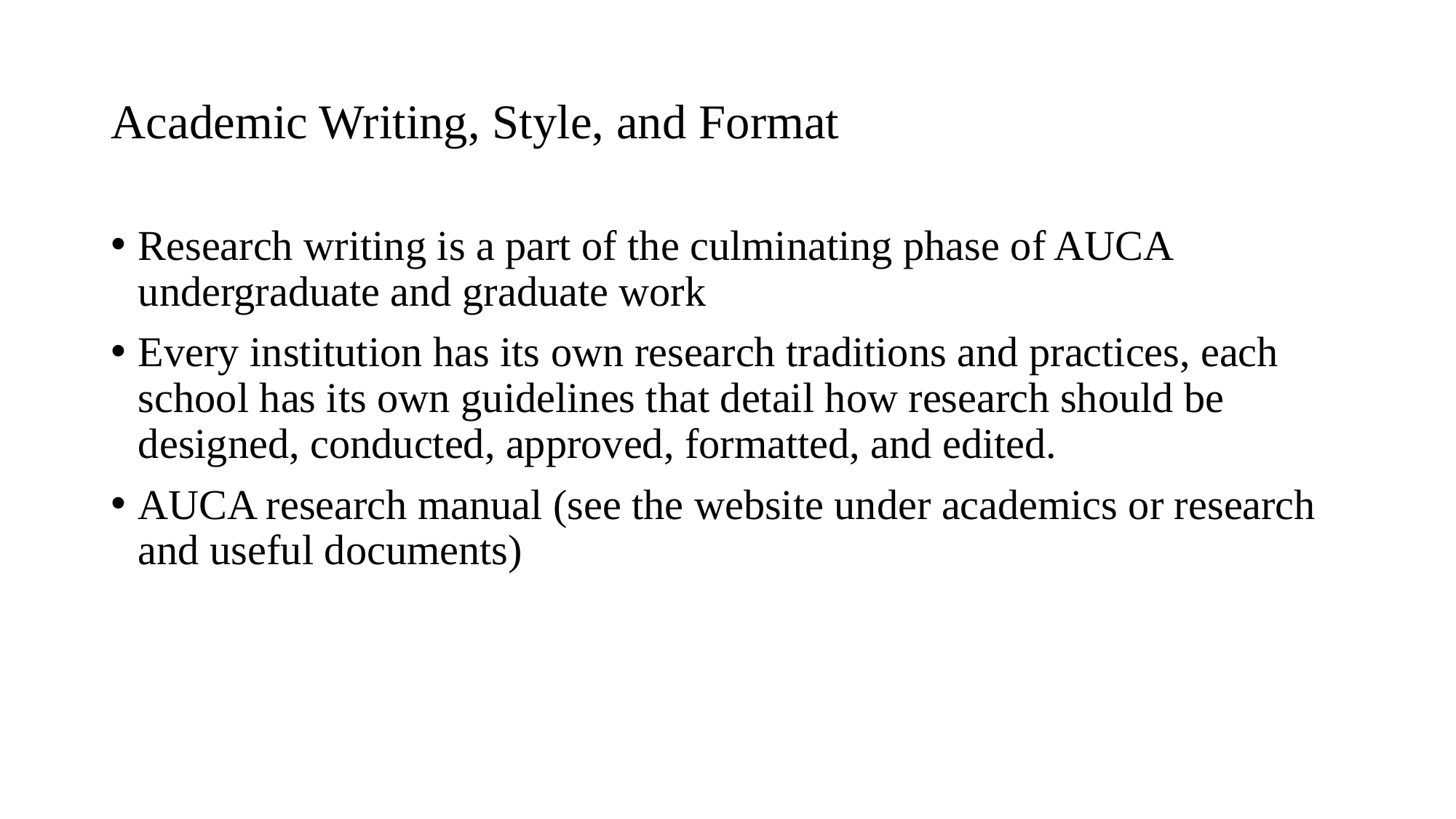

# Academic Writing, Style, and Format
Research writing is a part of the culminating phase of AUCA undergraduate and graduate work
Every institution has its own research traditions and practices, each school has its own guidelines that detail how research should be designed, conducted, approved, formatted, and edited.
AUCA research manual (see the website under academics or research and useful documents)